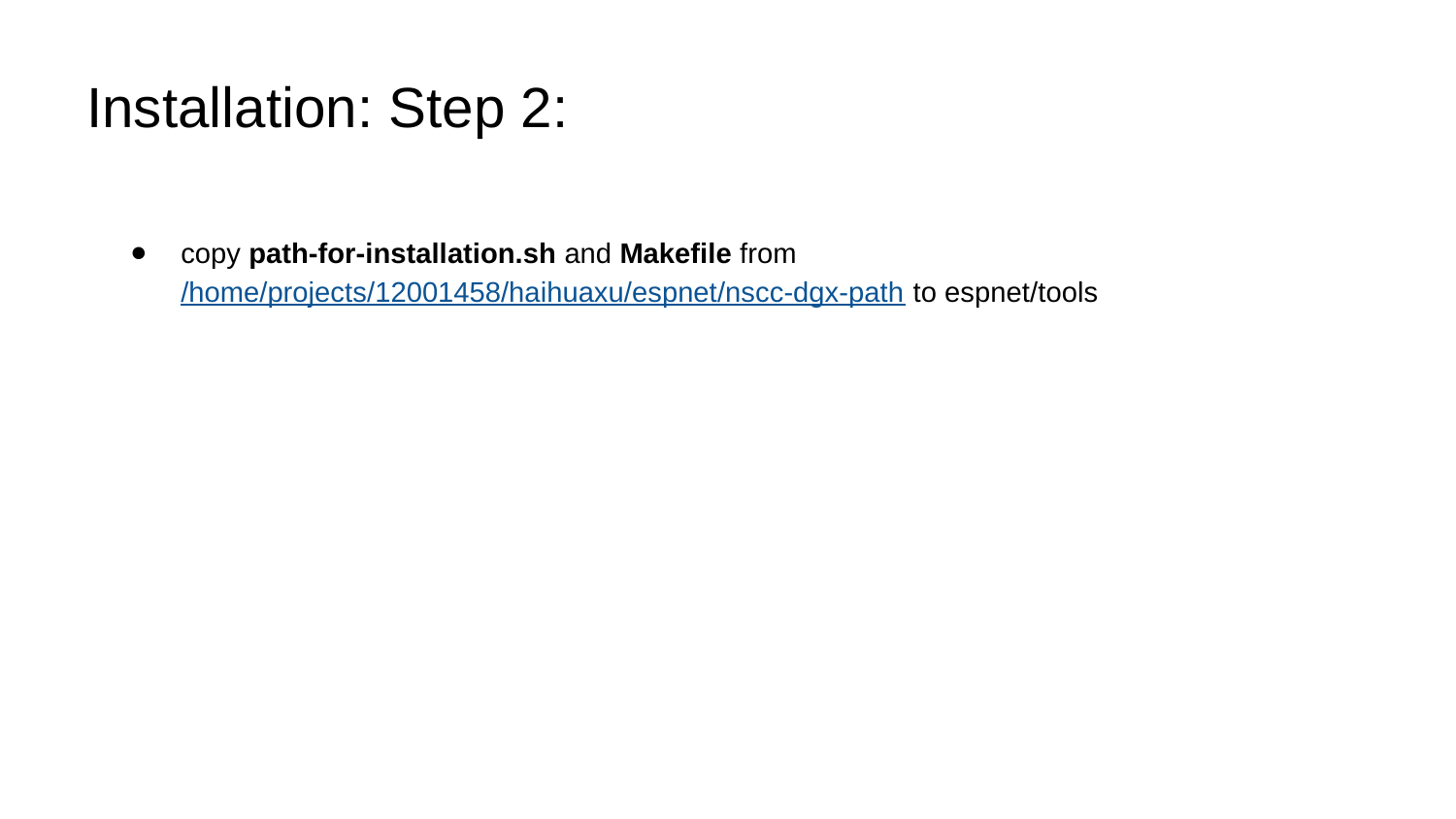

# Installation: Step 2:
copy path-for-installation.sh and Makefile from /home/projects/12001458/haihuaxu/espnet/nscc-dgx-path to espnet/tools